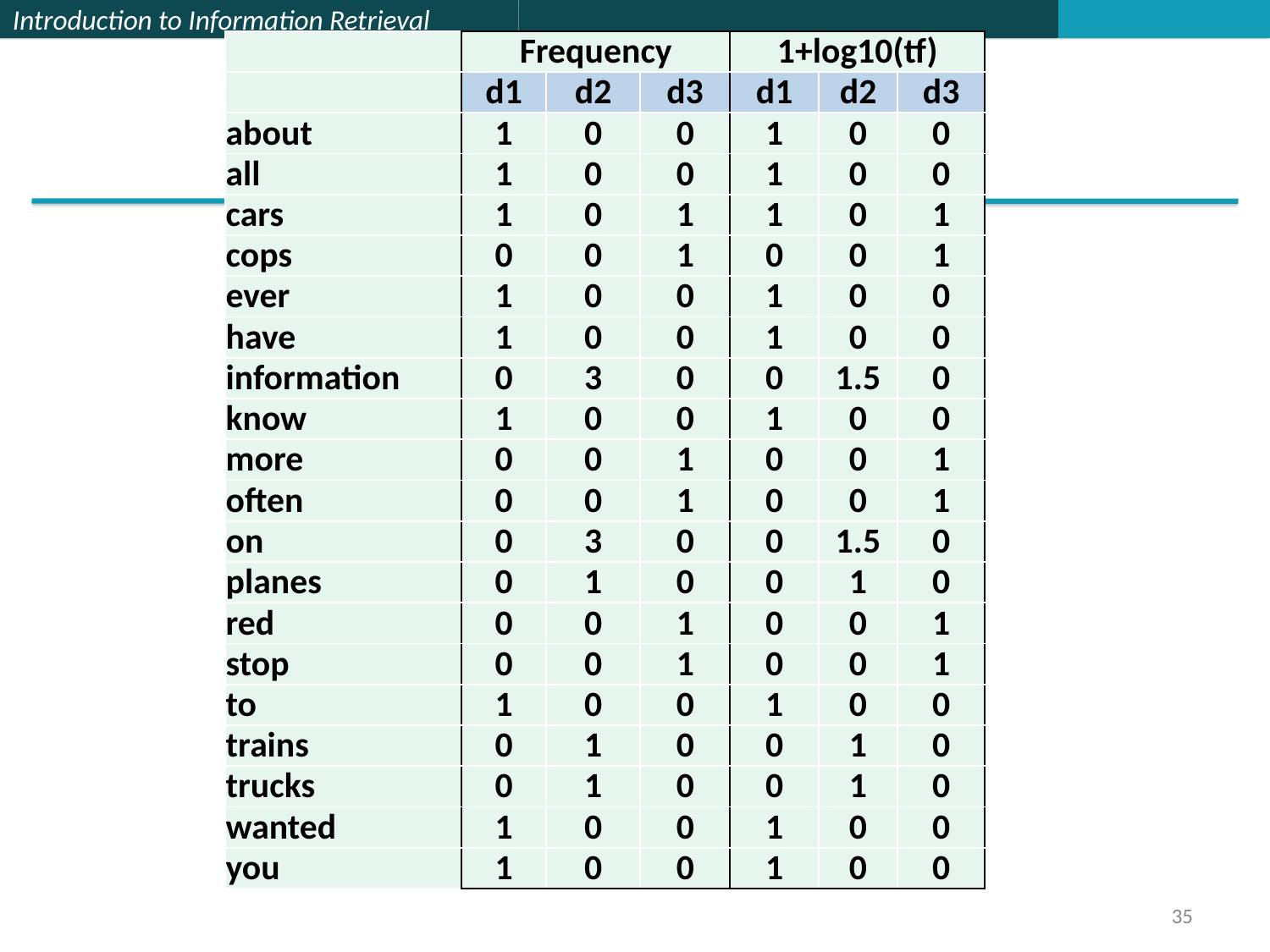

|  | Frequency |  |  | 1+log10(tf) |  |  |
| --- | --- | --- | --- | --- | --- | --- |
|  | d1 | d2 | d3 | d1 | d2 | d3 |
| about | 1 | 0 | 0 | 1 | 0 | 0 |
| all | 1 | 0 | 0 | 1 | 0 | 0 |
| cars | 1 | 0 | 1 | 1 | 0 | 1 |
| cops | 0 | 0 | 1 | 0 | 0 | 1 |
| ever | 1 | 0 | 0 | 1 | 0 | 0 |
| have | 1 | 0 | 0 | 1 | 0 | 0 |
| information | 0 | 3 | 0 | 0 | 1.5 | 0 |
| know | 1 | 0 | 0 | 1 | 0 | 0 |
| more | 0 | 0 | 1 | 0 | 0 | 1 |
| often | 0 | 0 | 1 | 0 | 0 | 1 |
| on | 0 | 3 | 0 | 0 | 1.5 | 0 |
| planes | 0 | 1 | 0 | 0 | 1 | 0 |
| red | 0 | 0 | 1 | 0 | 0 | 1 |
| stop | 0 | 0 | 1 | 0 | 0 | 1 |
| to | 1 | 0 | 0 | 1 | 0 | 0 |
| trains | 0 | 1 | 0 | 0 | 1 | 0 |
| trucks | 0 | 1 | 0 | 0 | 1 | 0 |
| wanted | 1 | 0 | 0 | 1 | 0 | 0 |
| you | 1 | 0 | 0 | 1 | 0 | 0 |
35